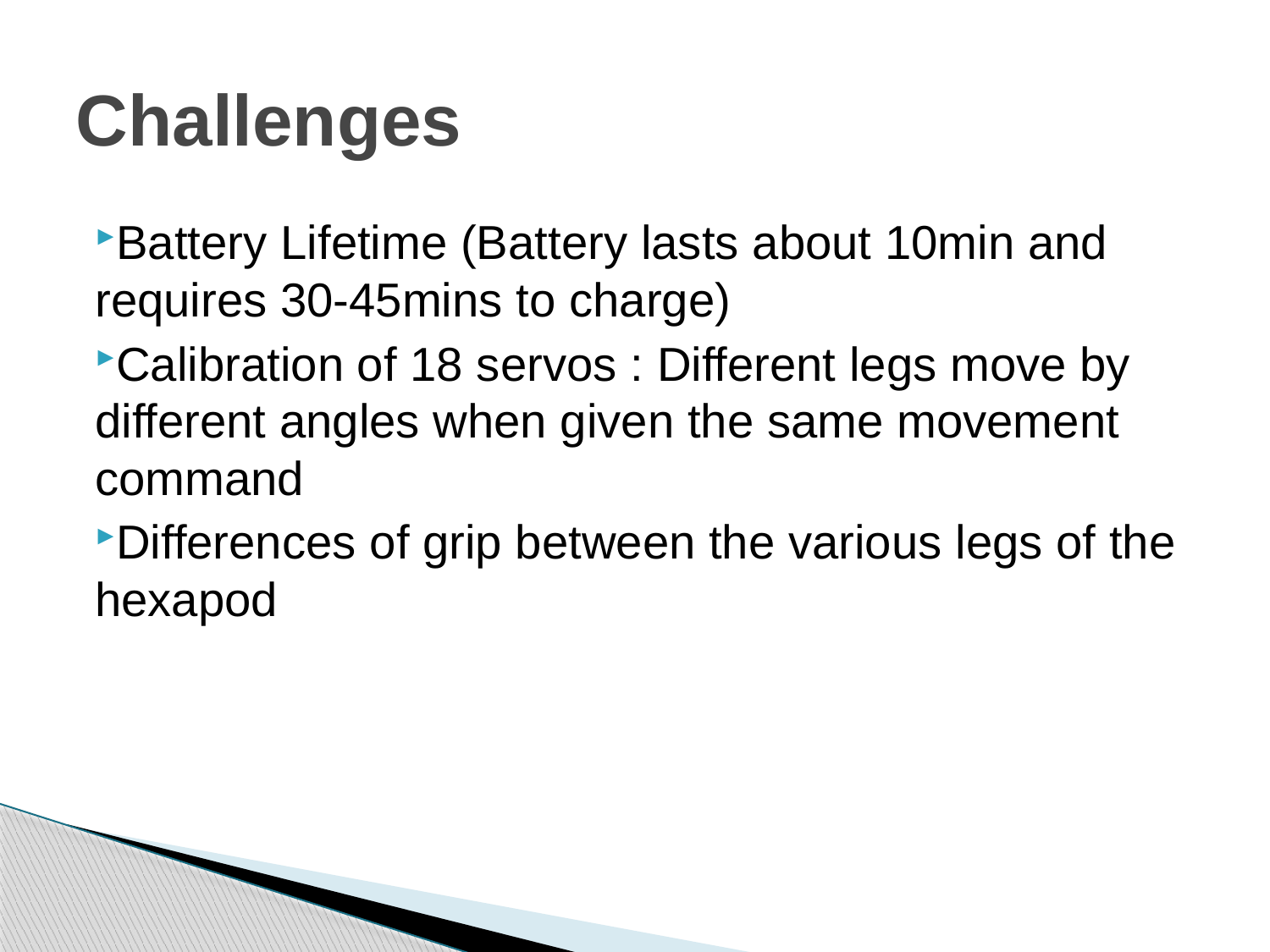

# Challenges
Battery Lifetime (Battery lasts about 10min and requires 30-45mins to charge)
Calibration of 18 servos : Different legs move by different angles when given the same movement command
Differences of grip between the various legs of the hexapod